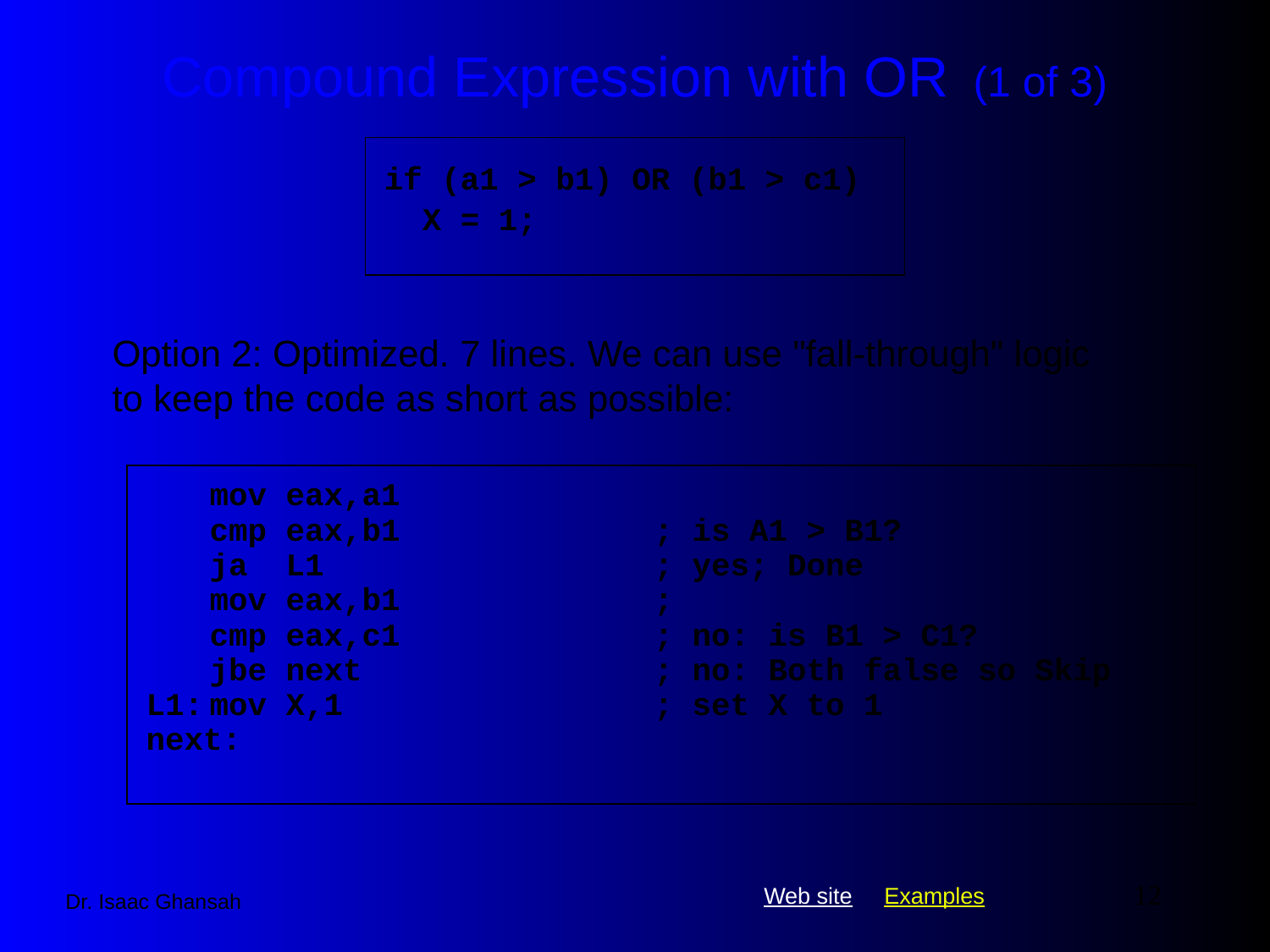

# Compound Expression with OR  (1 of 3)
if (a1 > b1) OR (b1 > c1)
  X = 1;
Option 2: Optimized. 7 lines. We can use "fall-through" logic to keep the code as short as possible:
	mov eax,a1
	cmp eax,b1	; is A1 > B1?
	ja  L1	; yes; Done
	mov eax,b1	;
	cmp eax,c1	; no: is B1 > C1?
	jbe next	; no: Both false so Skip
L1:	mov X,1	; set X to 1
next:
12
Dr. Isaac Ghansah